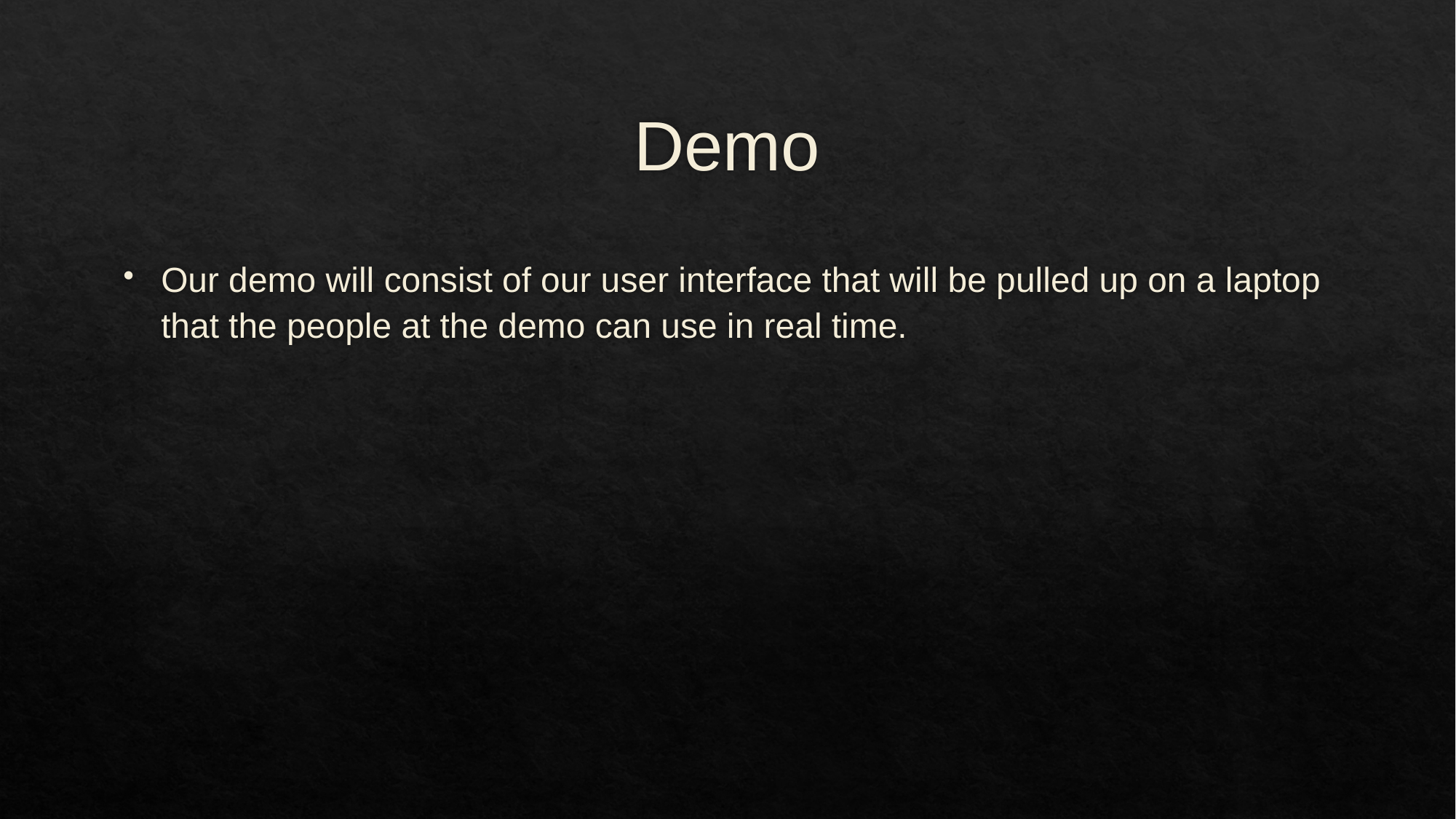

# Demo
Our demo will consist of our user interface that will be pulled up on a laptop that the people at the demo can use in real time.